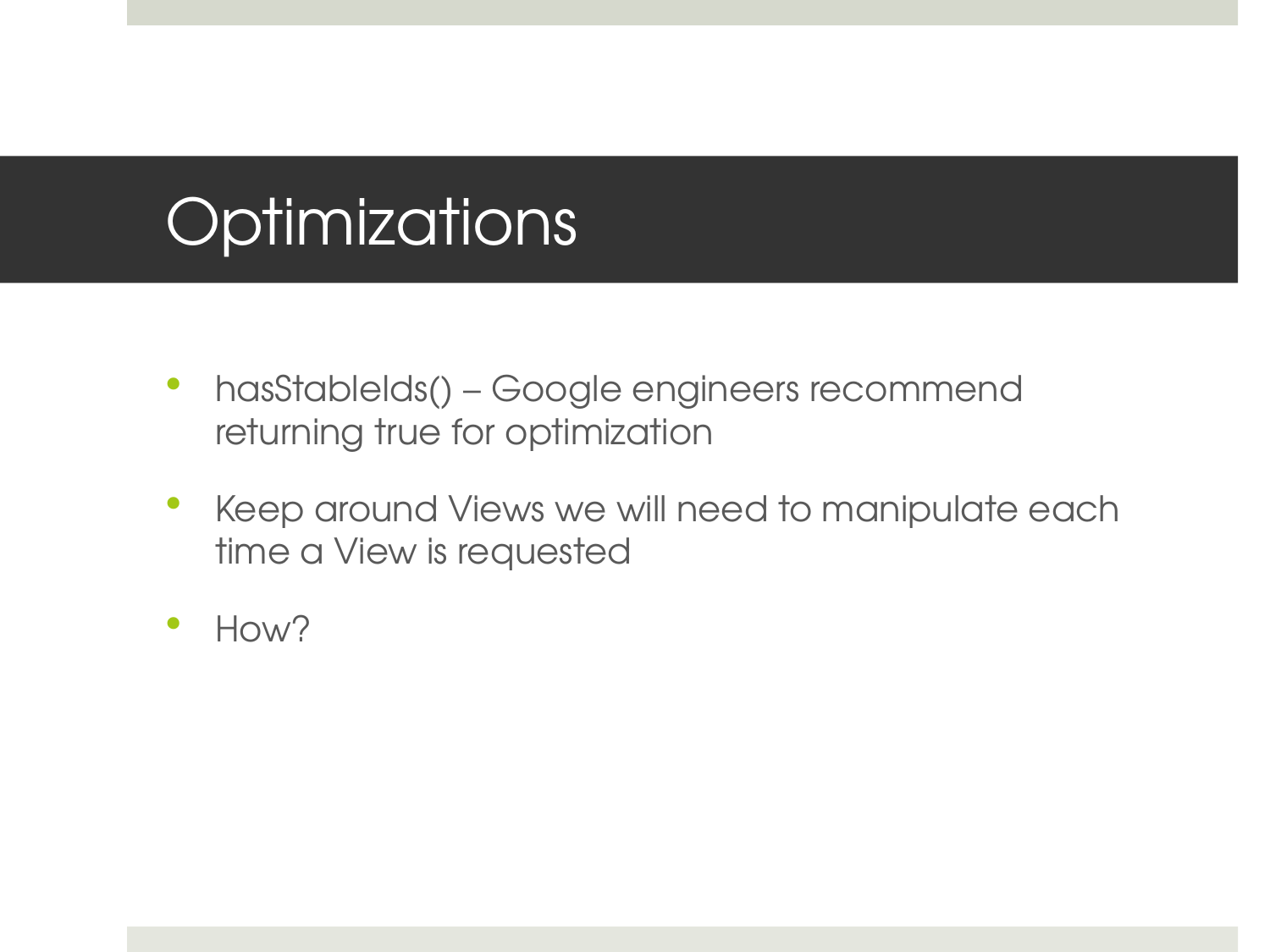

# Optimizations
hasStableIds() – Google engineers recommend
returning true for optimization
Keep around Views we will need to manipulate each time a View is requested
How?